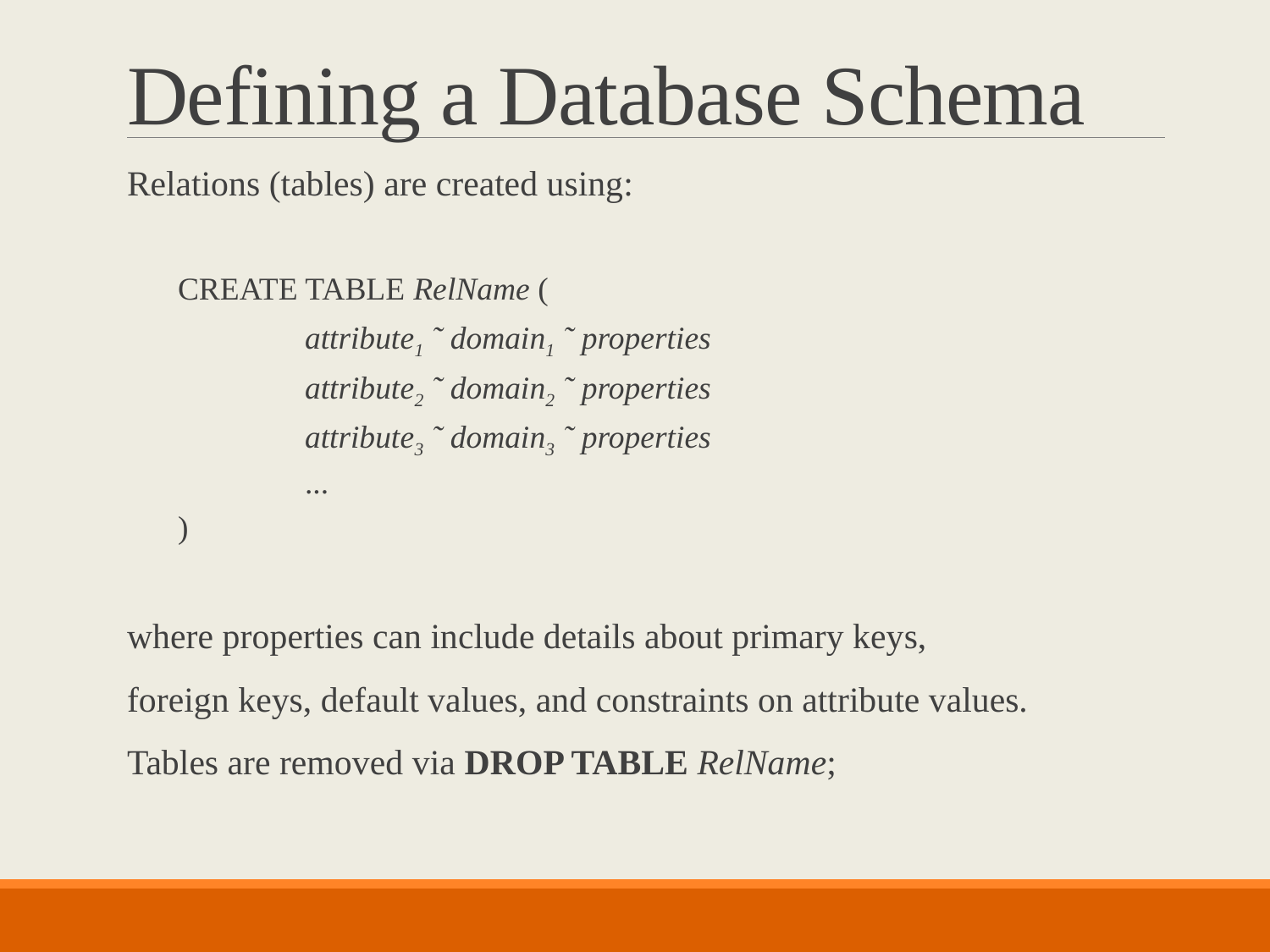

# Defining a Database Schema
Relations (tables) are created using:

CREATE TABLE RelName (
	attribute1 ˜ domain1 ˜ properties
	attribute2 ˜ domain2 ˜ properties
	attribute3 ˜ domain3 ˜ properties
	...
)

where properties can include details about primary keys,
foreign keys, default values, and constraints on attribute values.
Tables are removed via DROP TABLE RelName;
69